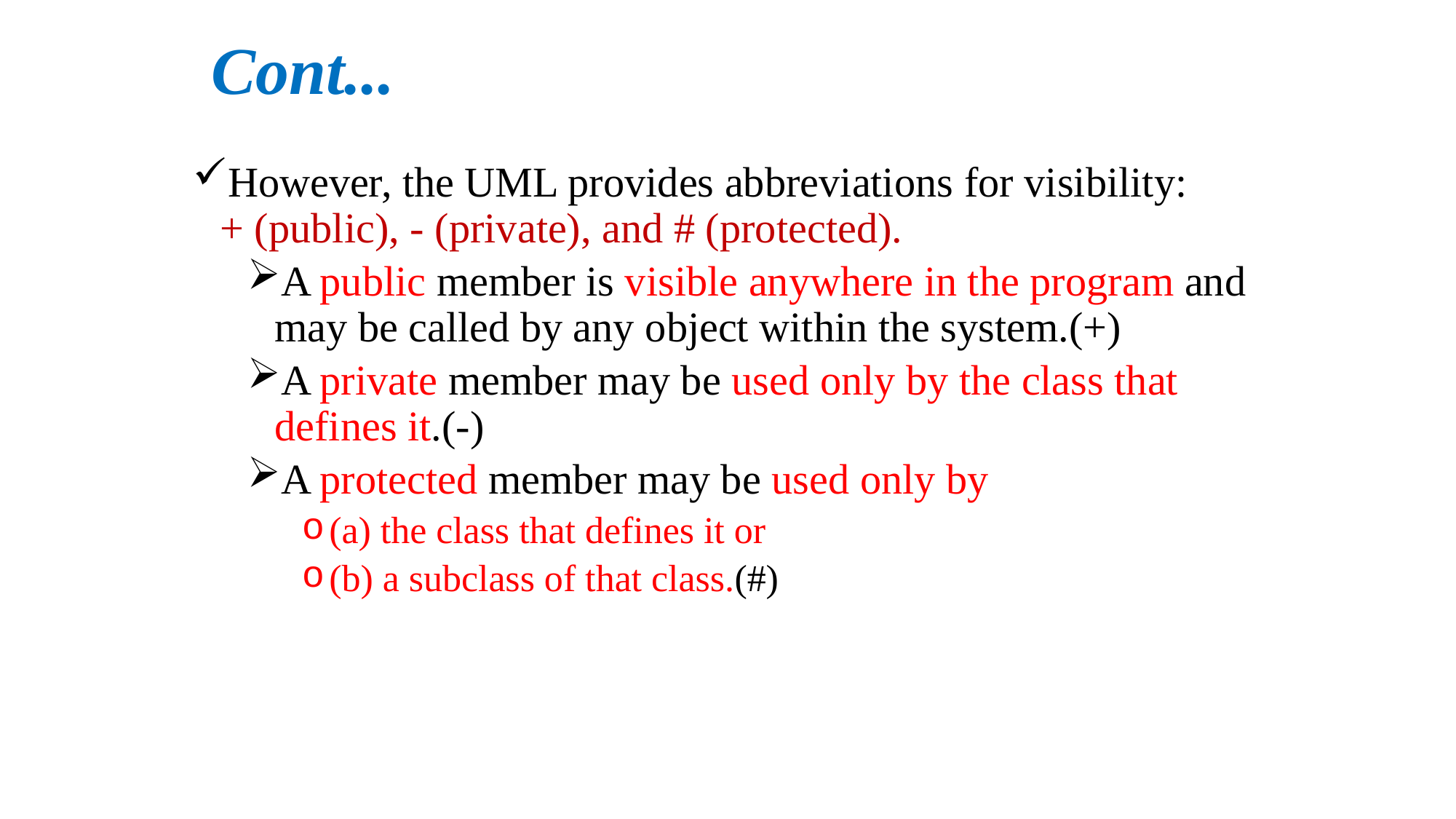

Cont...
However, the UML provides abbreviations for visibility:     + (public), - (private), and # (protected).
A public member is visible anywhere in the program and may be called by any object within the system.(+)
A private member may be used only by the class that defines it.(-)
A protected member may be used only by
(a) the class that defines it or
(b) a subclass of that class.(#)